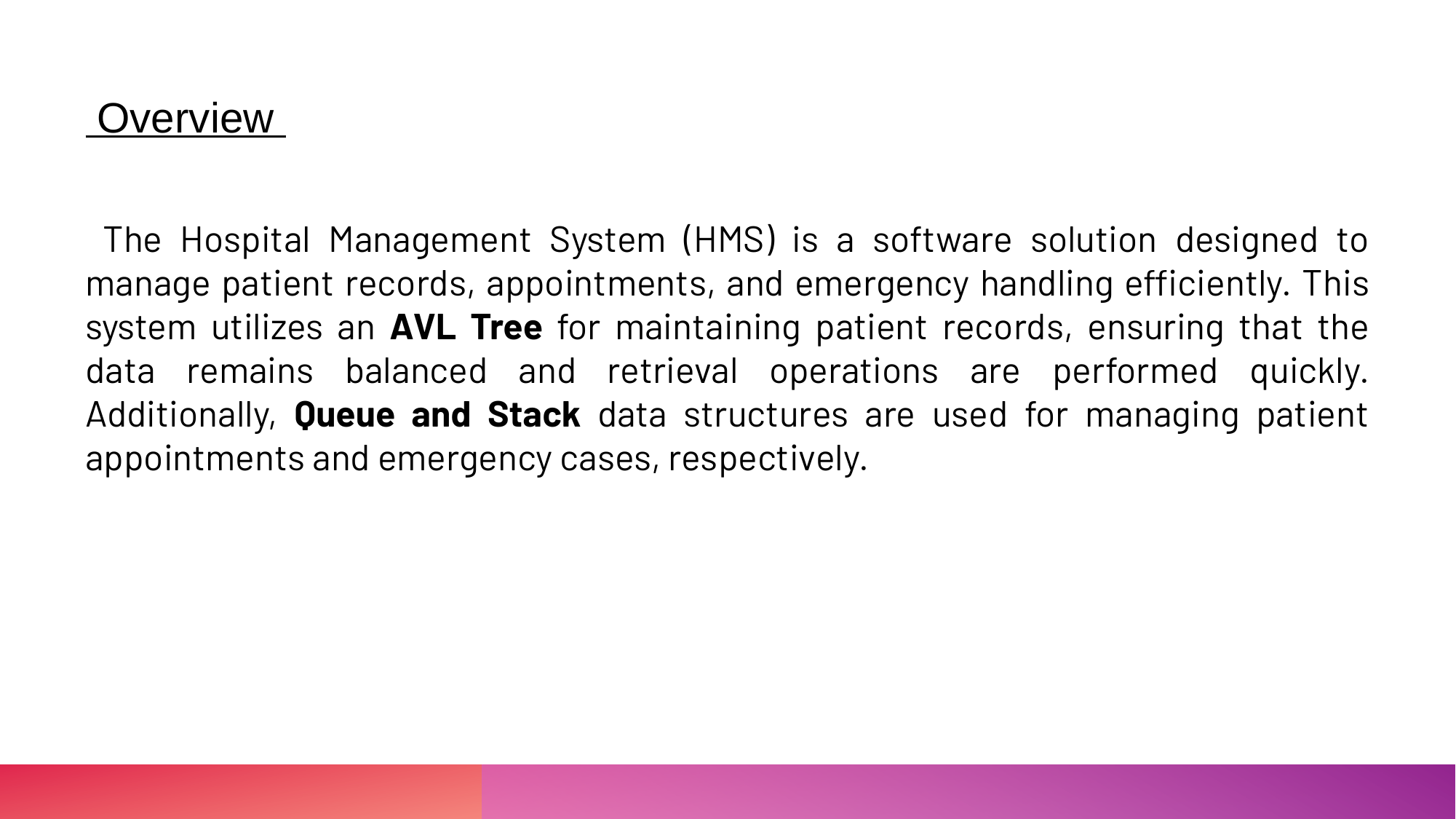

Overview

 The Hospital Management System (HMS) is a software solution designed to manage patient records, appointments, and emergency handling efficiently. This system utilizes an AVL Tree for maintaining patient records, ensuring that the data remains balanced and retrieval operations are performed quickly. Additionally, Queue and Stack data structures are used for managing patient appointments and emergency cases, respectively.